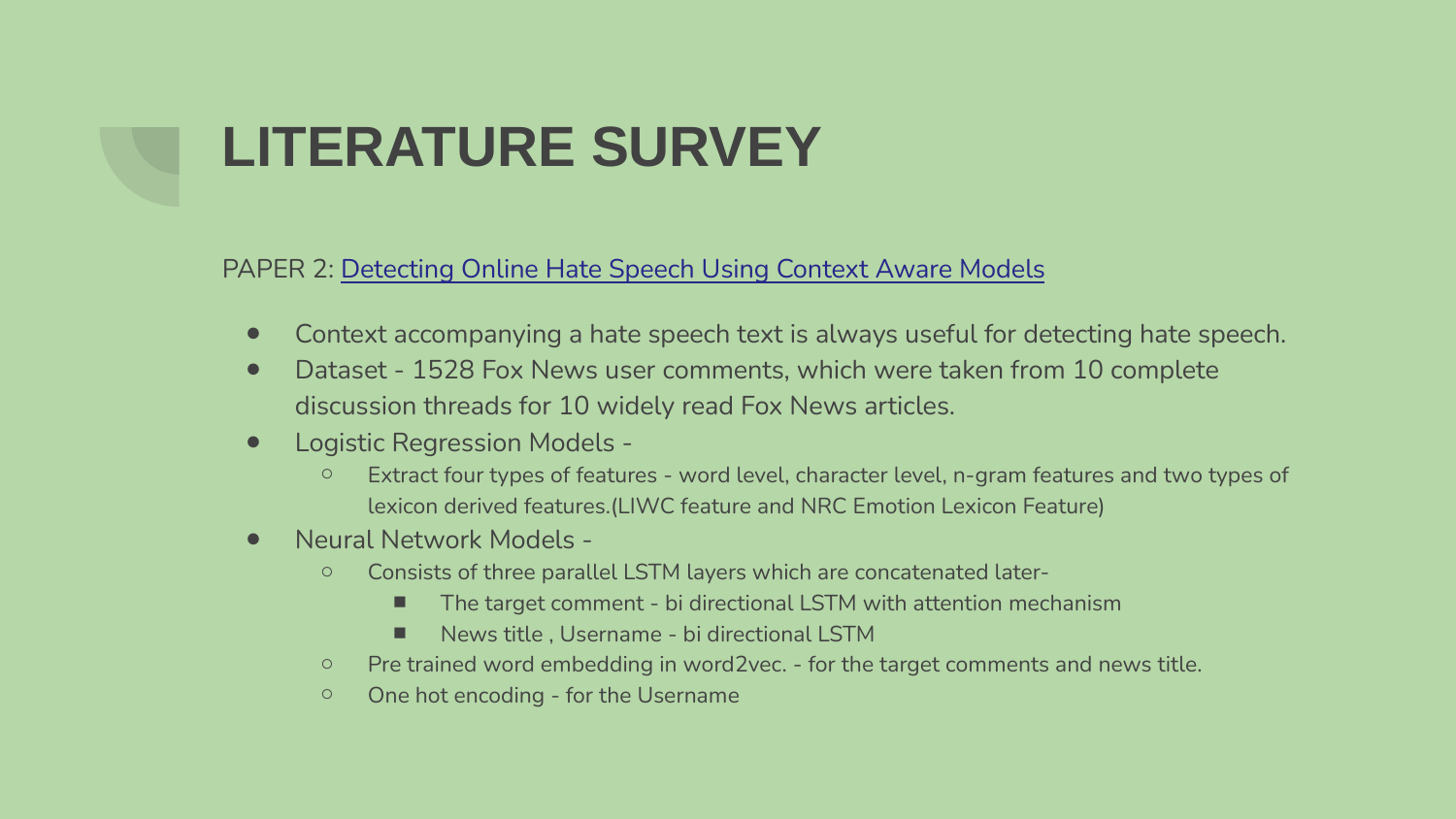

# LITERATURE SURVEY
PAPER 2: Detecting Online Hate Speech Using Context Aware Models
Context accompanying a hate speech text is always useful for detecting hate speech.
Dataset - 1528 Fox News user comments, which were taken from 10 complete discussion threads for 10 widely read Fox News articles.
Logistic Regression Models -
Extract four types of features - word level, character level, n-gram features and two types of lexicon derived features.(LIWC feature and NRC Emotion Lexicon Feature)
Neural Network Models -
Consists of three parallel LSTM layers which are concatenated later-
The target comment - bi directional LSTM with attention mechanism
News title , Username - bi directional LSTM
Pre trained word embedding in word2vec. - for the target comments and news title.
One hot encoding - for the Username